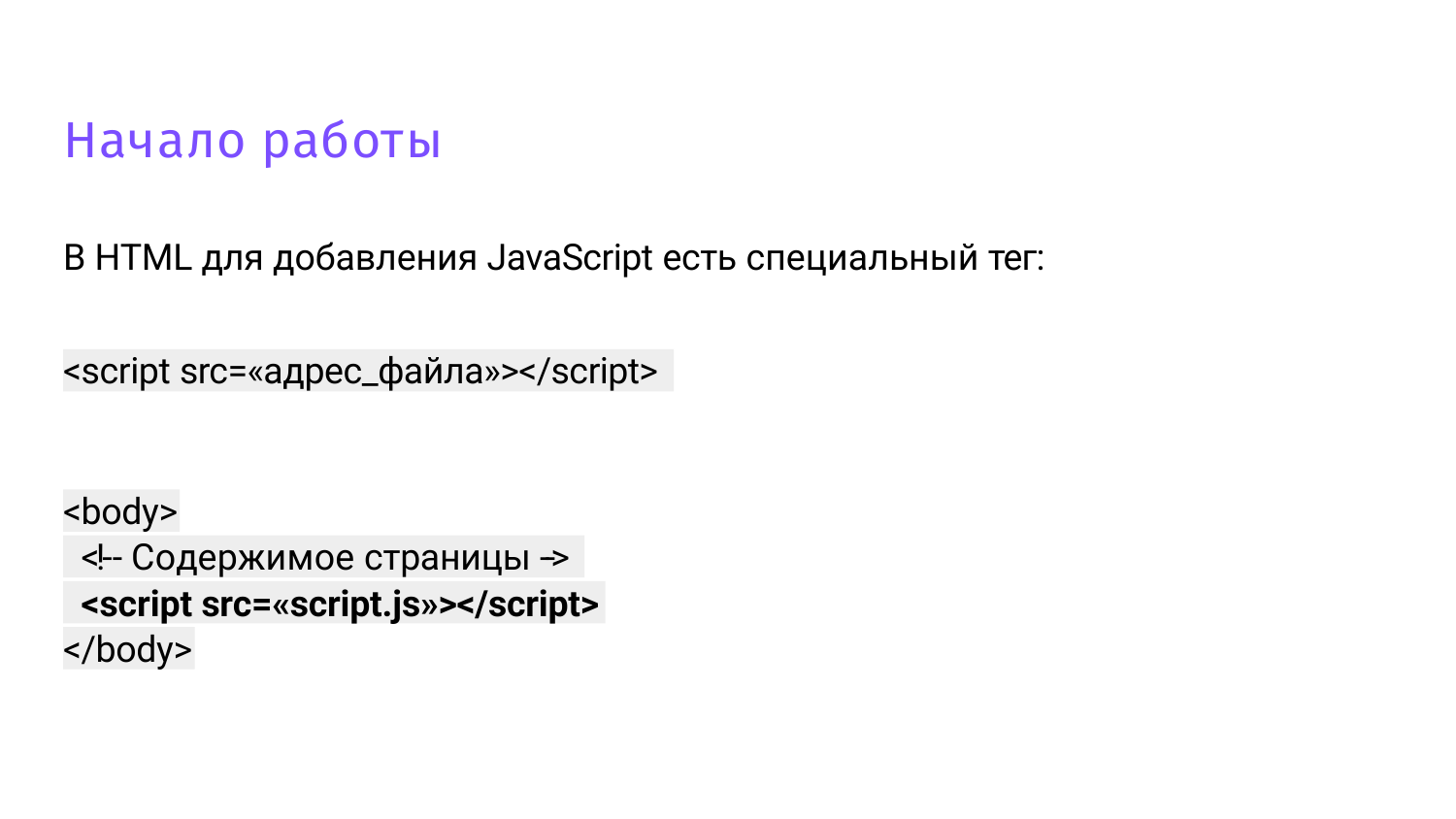

Начало работы

В HTML для добавления JavaScript есть специальный тег:
<script src=«адрес_файла»></script>
<body>
<!-- Содержимое страницы -->
<script src=«script.js»></script>
</body>